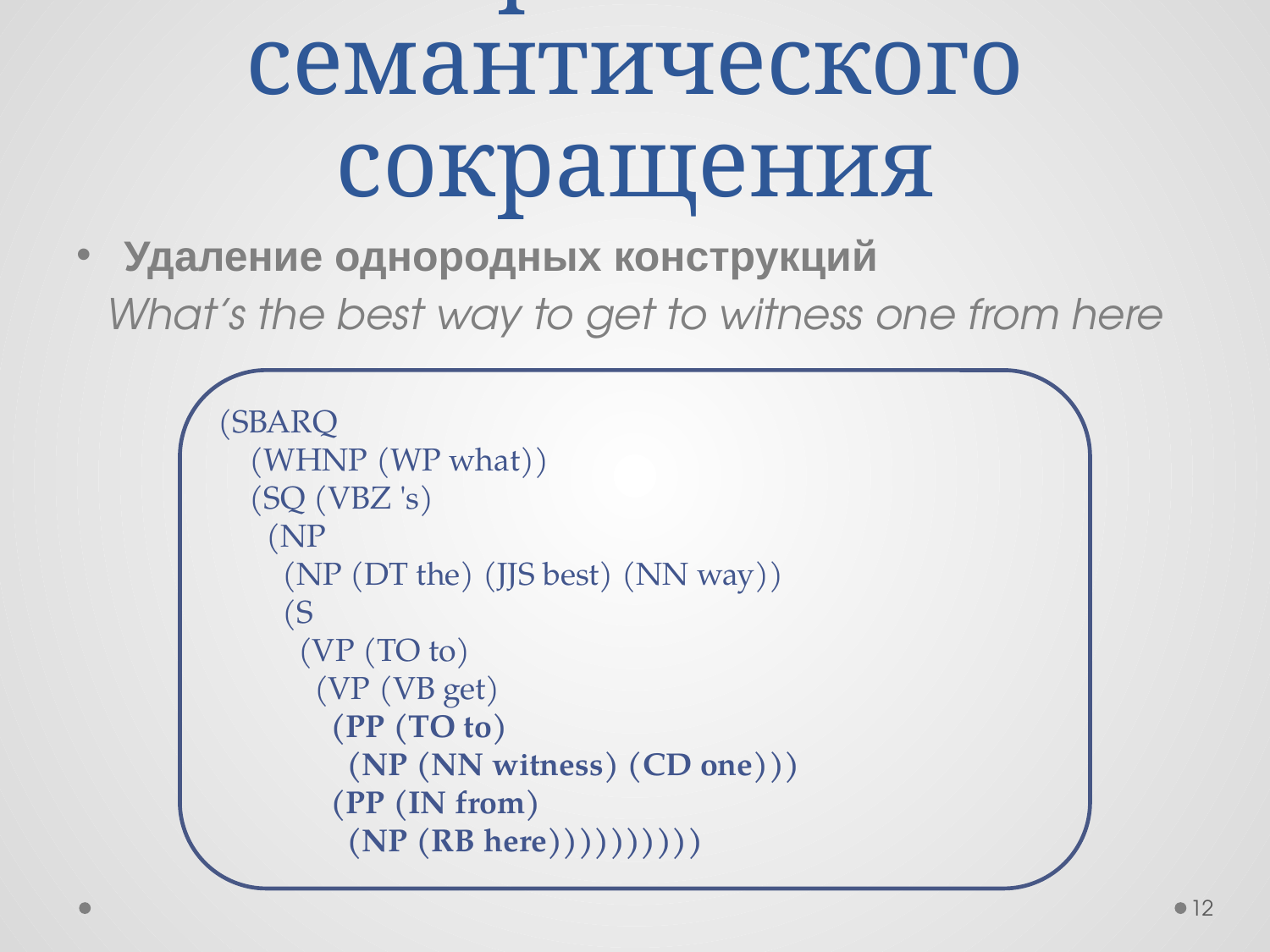

# Правила семантического сокращения
Удаление однородных конструкций
What’s the best way to get to witness one from here
(SBARQ
    (WHNP (WP what))
    (SQ (VBZ 's)
      (NP
        (NP (DT the) (JJS best) (NN way))
        (S
          (VP (TO to)
            (VP (VB get)
              (PP (TO to)
                (NP (NN witness) (CD one)))
              (PP (IN from)
                (NP (RB here))))))))))
12